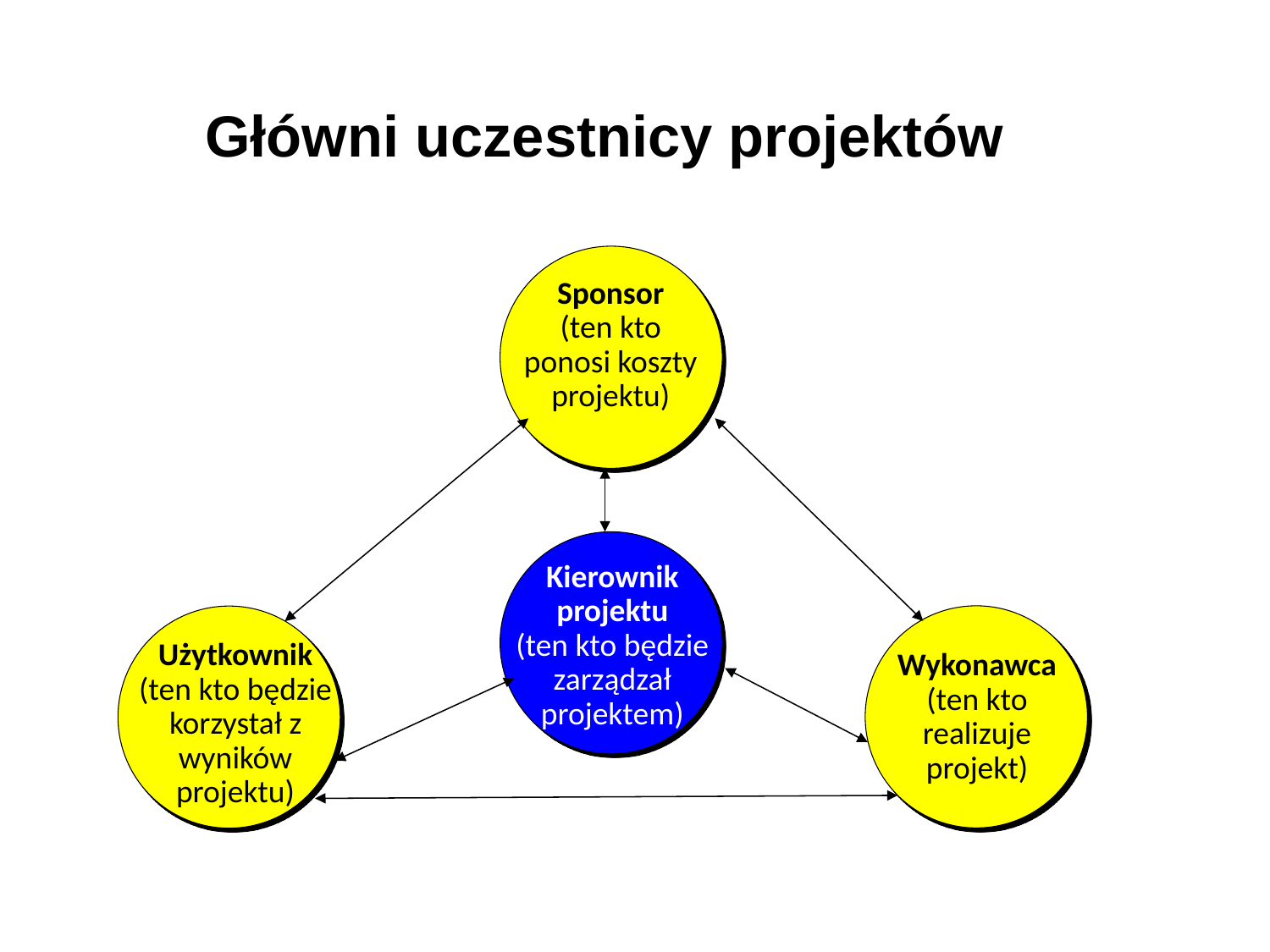

Główni uczestnicy projektów

Sponsor
(ten kto
ponosi koszty
projektu)

Kierownik
projektu
(ten kto będzie
zarządzał
projektem)

Użytkownik
(ten kto będzie
korzystał z
wyników
projektu)
Wykonawca
(ten kto
realizuje
projekt)